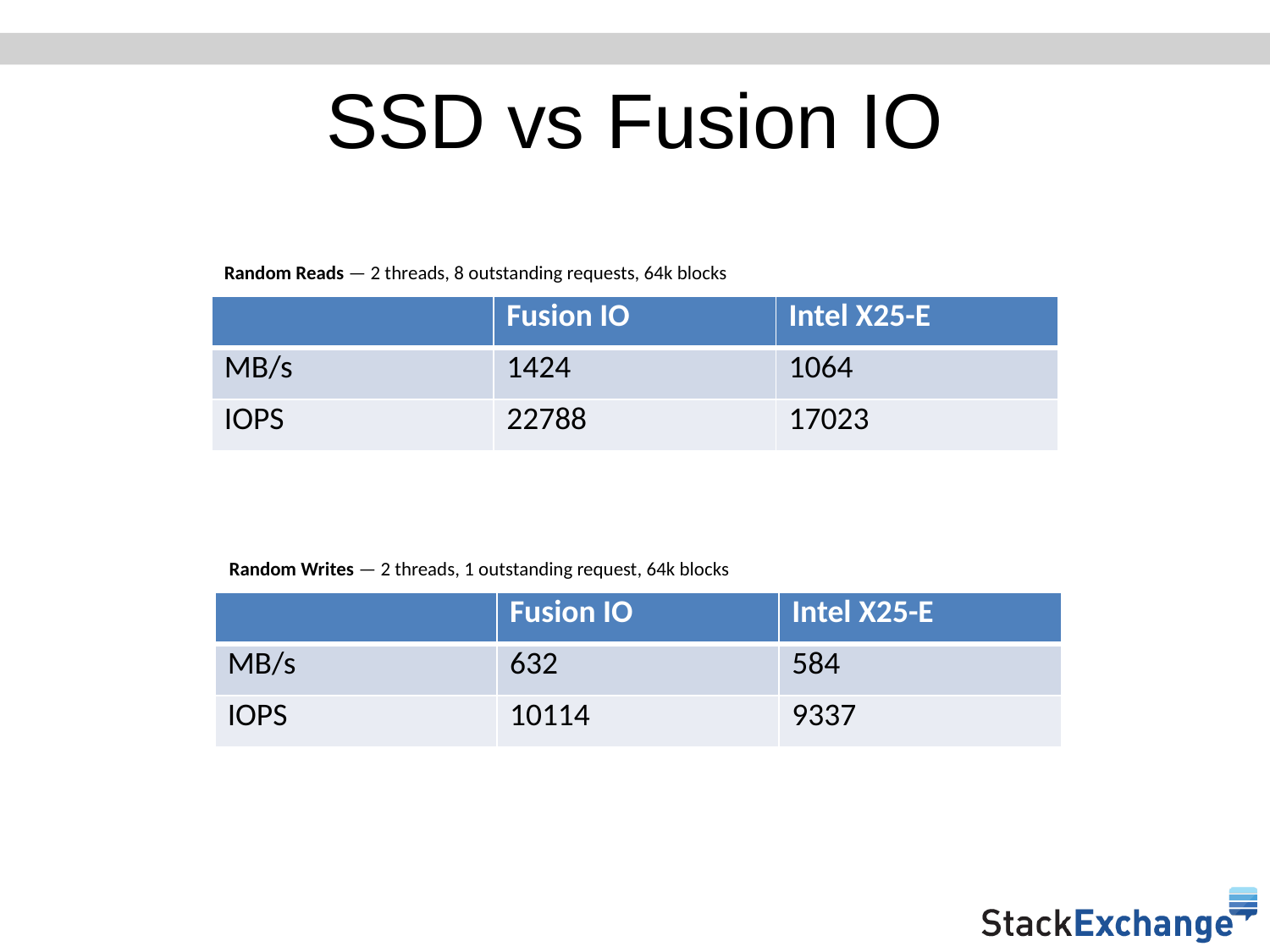

# SSD vs Fusion IO
Random Reads — 2 threads, 8 outstanding requests, 64k blocks
|  | Fusion IO | Intel X25-E |
| --- | --- | --- |
| MB/s | 1424 | 1064 |
| IOPS | 22788 | 17023 |
Random Writes — 2 threads, 1 outstanding request, 64k blocks
|  | Fusion IO | Intel X25-E |
| --- | --- | --- |
| MB/s | 632 | 584 |
| IOPS | 10114 | 9337 |